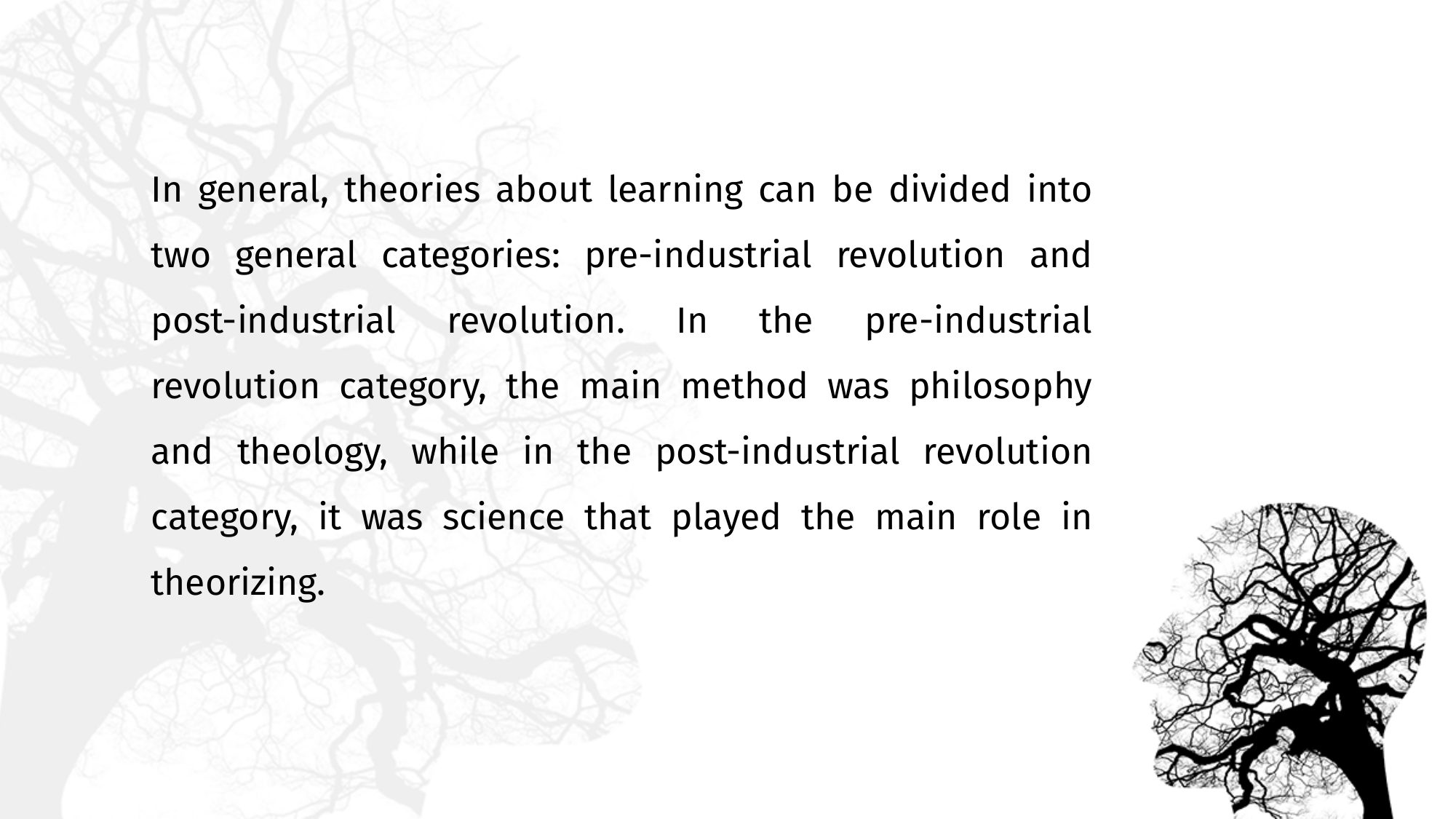

In general, theories about learning can be divided into two general categories: pre-industrial revolution and post-industrial revolution. In the pre-industrial revolution category, the main method was philosophy and theology, while in the post-industrial revolution category, it was science that played the main role in theorizing.